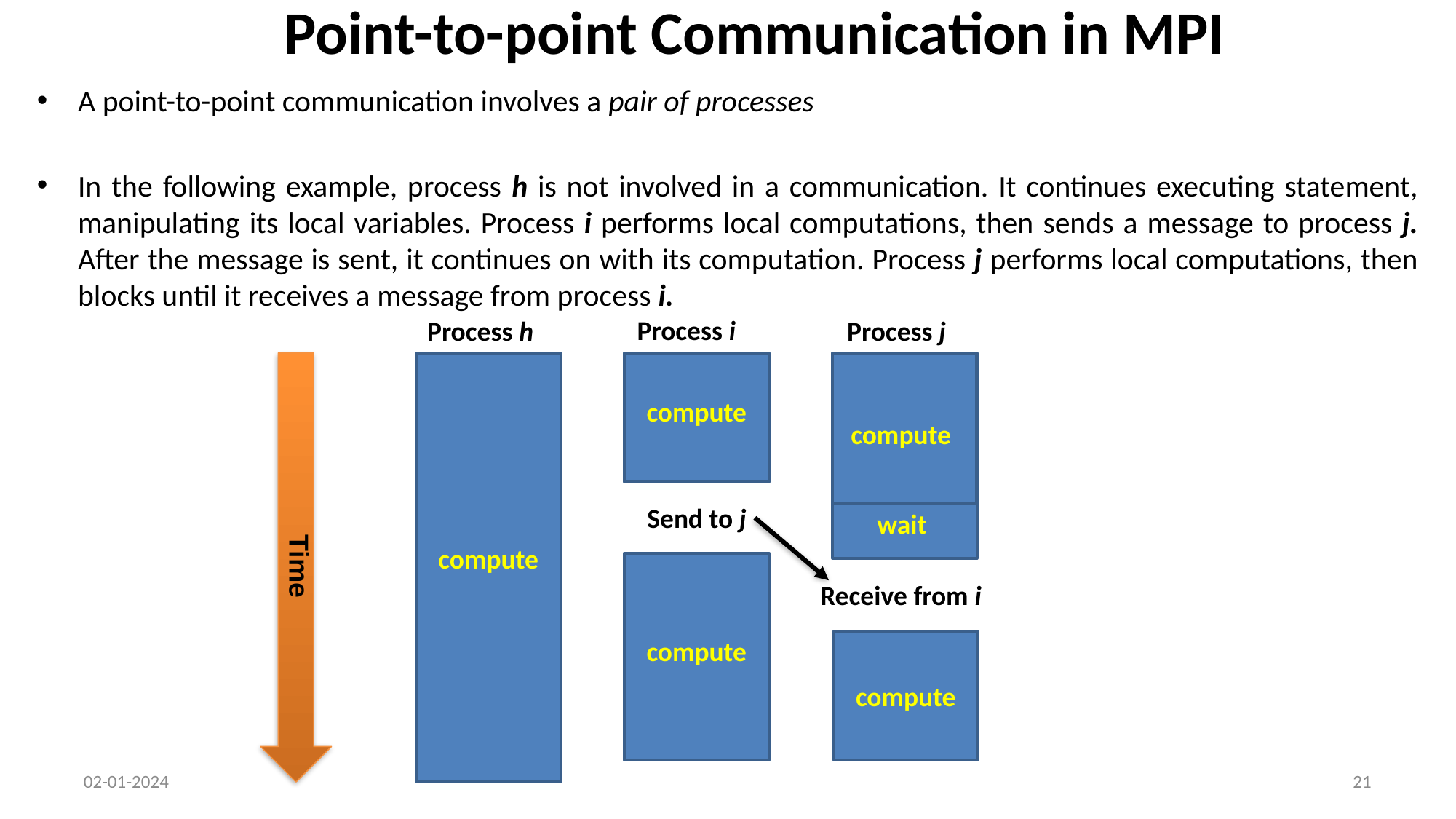

# Point-to-point Communication in MPI
A point-to-point communication involves a pair of processes

In the following example, process h is not involved in a communication. It continues executing statement, manipulating its local variables. Process i performs local computations, then sends a message to process j. After the message is sent, it continues on with its computation. Process j performs local computations, then blocks until it receives a message from process i.

Process i
Process h
Process j

compute
compute
Send to j
wait

compute

Receive from i
Time
compute

compute
02-01-2024

21